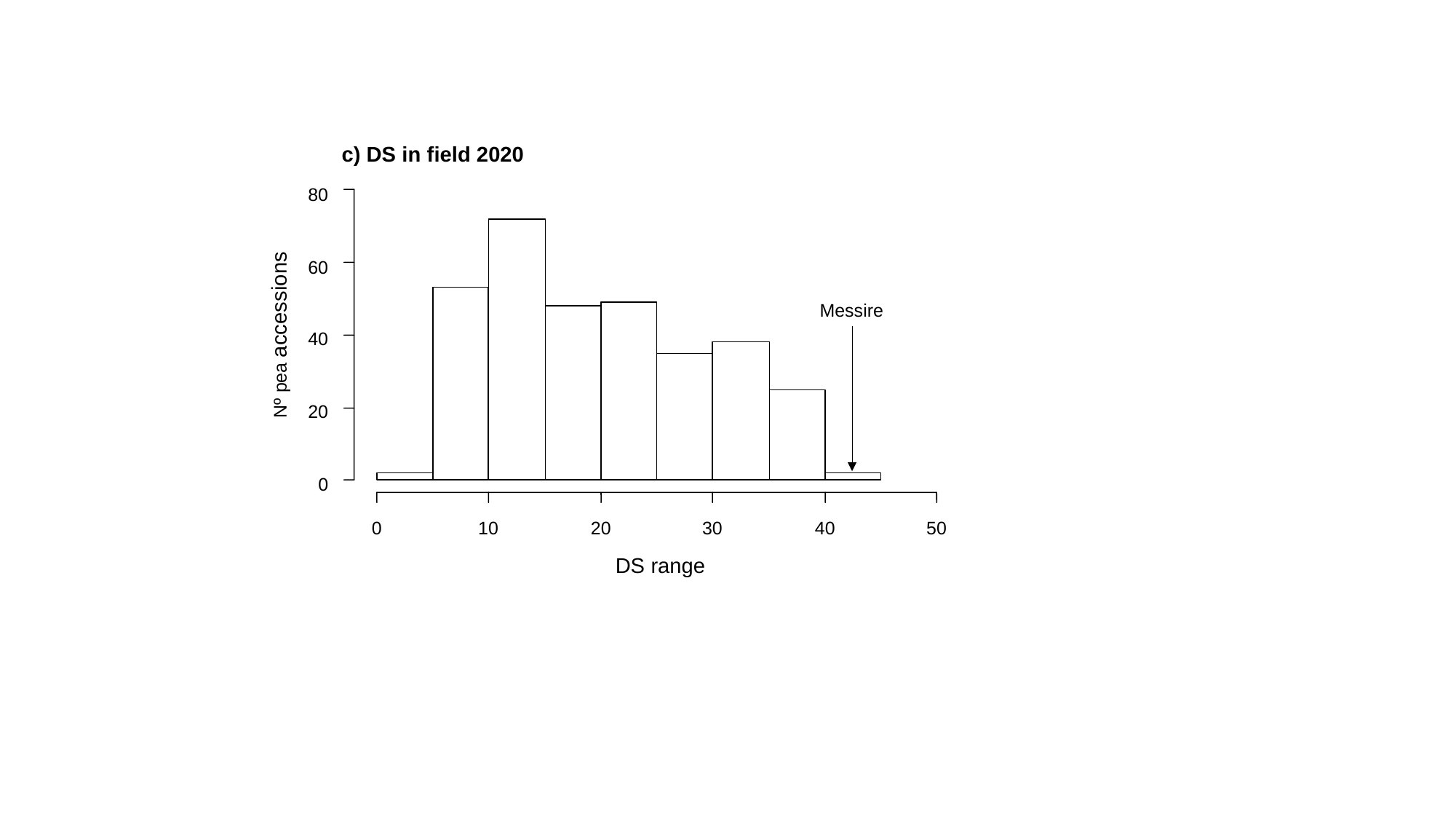

c) DS in field 2020
80

60

Nº pea accessions
40

20

0

0
10
20
30
40
50
DS range
Messire